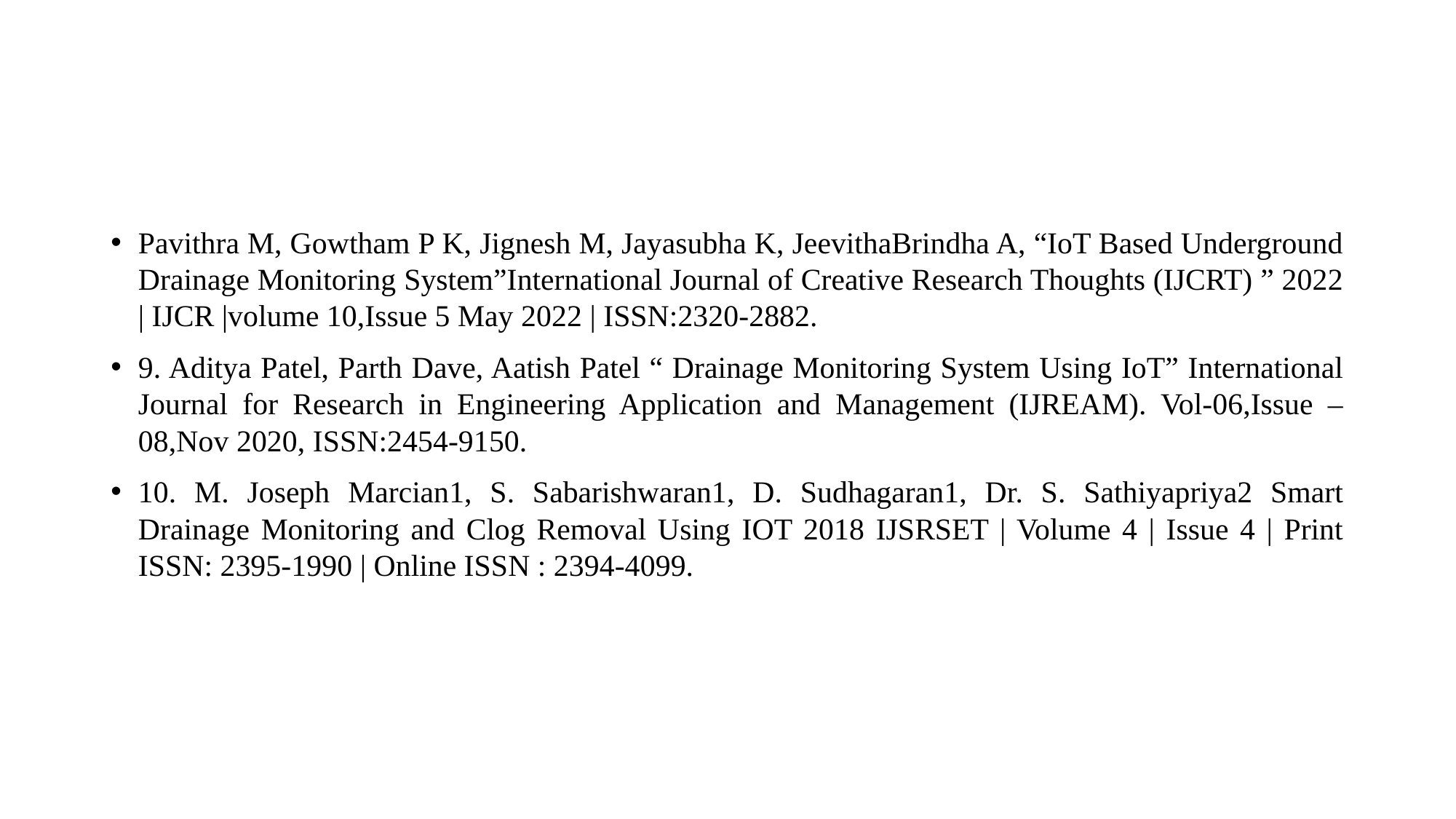

Pavithra M, Gowtham P K, Jignesh M, Jayasubha K, JeevithaBrindha A, “IoT Based Underground Drainage Monitoring System”International Journal of Creative Research Thoughts (IJCRT) ” 2022 | IJCR |volume 10,Issue 5 May 2022 | ISSN:2320-2882.
9. Aditya Patel, Parth Dave, Aatish Patel “ Drainage Monitoring System Using IoT” International Journal for Research in Engineering Application and Management (IJREAM). Vol-06,Issue – 08,Nov 2020, ISSN:2454-9150.
10. M. Joseph Marcian1, S. Sabarishwaran1, D. Sudhagaran1, Dr. S. Sathiyapriya2 Smart Drainage Monitoring and Clog Removal Using IOT 2018 IJSRSET | Volume 4 | Issue 4 | Print ISSN: 2395-1990 | Online ISSN : 2394-4099.